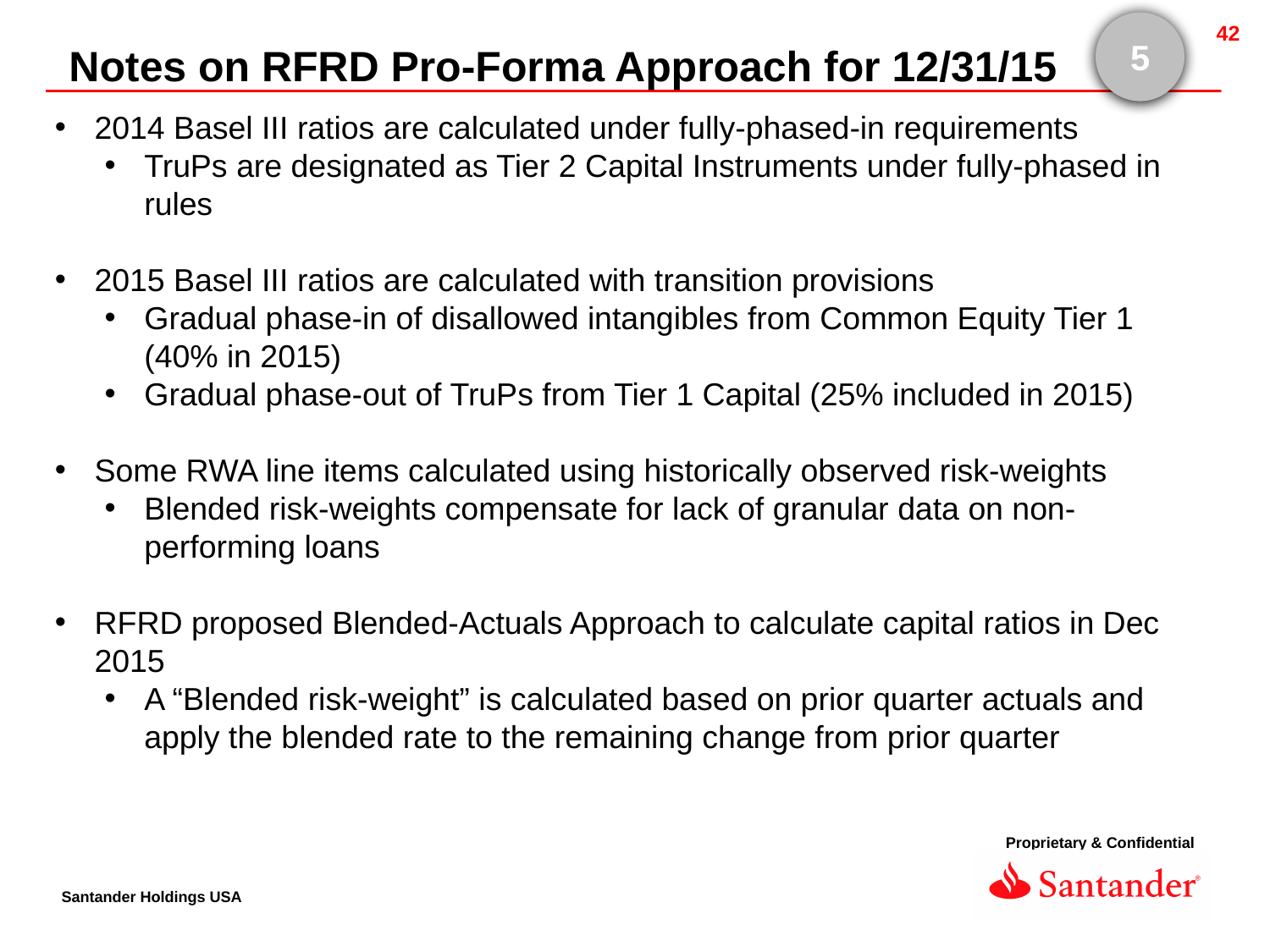

5
Notes on RFRD Pro-Forma Approach for 12/31/15
2014 Basel III ratios are calculated under fully-phased-in requirements
TruPs are designated as Tier 2 Capital Instruments under fully-phased in rules

2015 Basel III ratios are calculated with transition provisions
Gradual phase-in of disallowed intangibles from Common Equity Tier 1 (40% in 2015)
Gradual phase-out of TruPs from Tier 1 Capital (25% included in 2015)

Some RWA line items calculated using historically observed risk-weights
Blended risk-weights compensate for lack of granular data on non-performing loans

RFRD proposed Blended-Actuals Approach to calculate capital ratios in Dec 2015
A “Blended risk-weight” is calculated based on prior quarter actuals and apply the blended rate to the remaining change from prior quarter